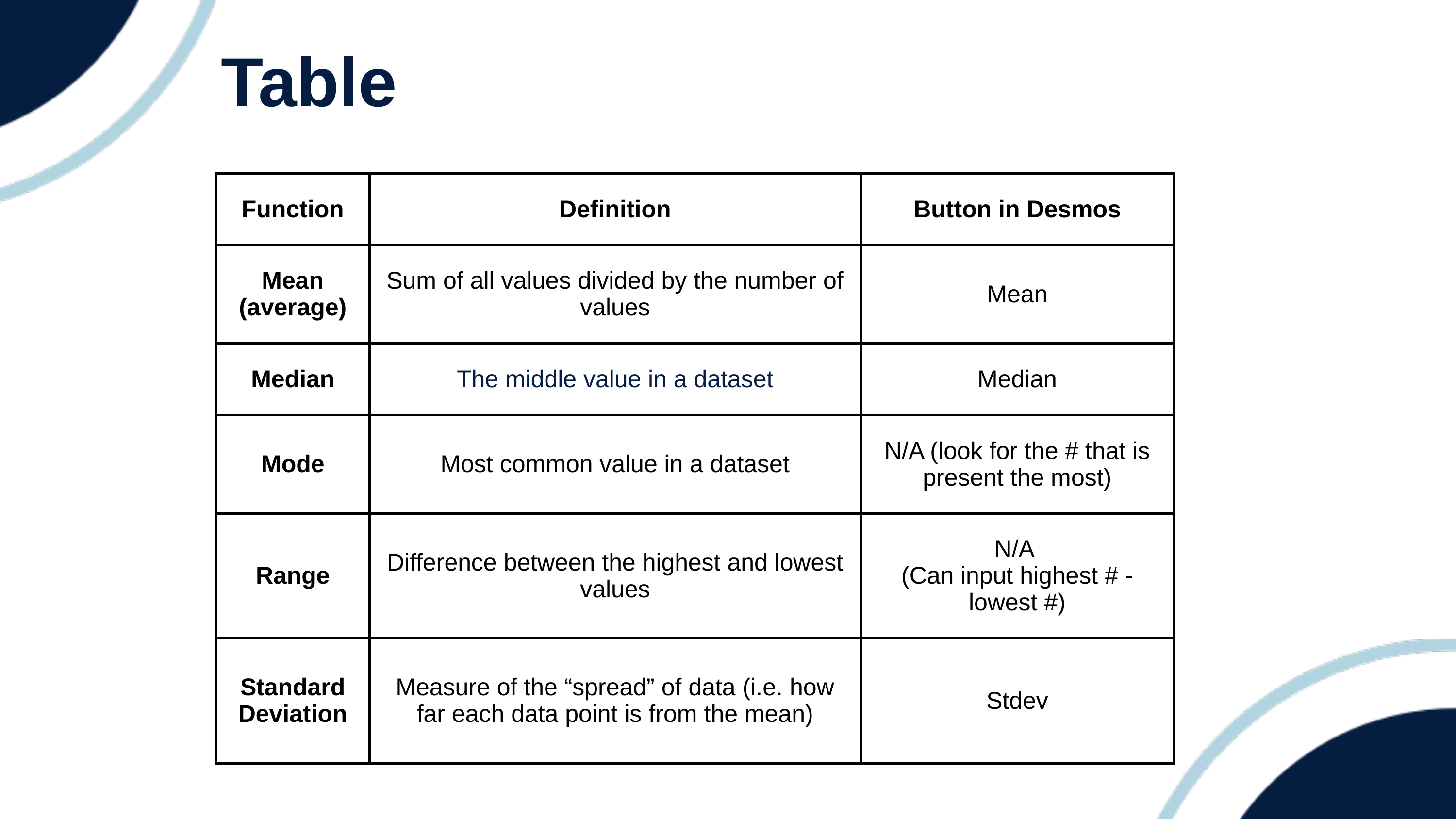

Table
| Function | Definition | Button in Desmos |
| --- | --- | --- |
| Mean (average) | Sum of all values divided by the number of values | Mean |
| Median | The middle value in a dataset | Median |
| Mode | Most common value in a dataset | N/A (look for the # that is present the most) |
| Range | Difference between the highest and lowest values | N/A (Can input highest # - lowest #) |
| Standard Deviation | Measure of the “spread” of data (i.e. how far each data point is from the mean) | Stdev |